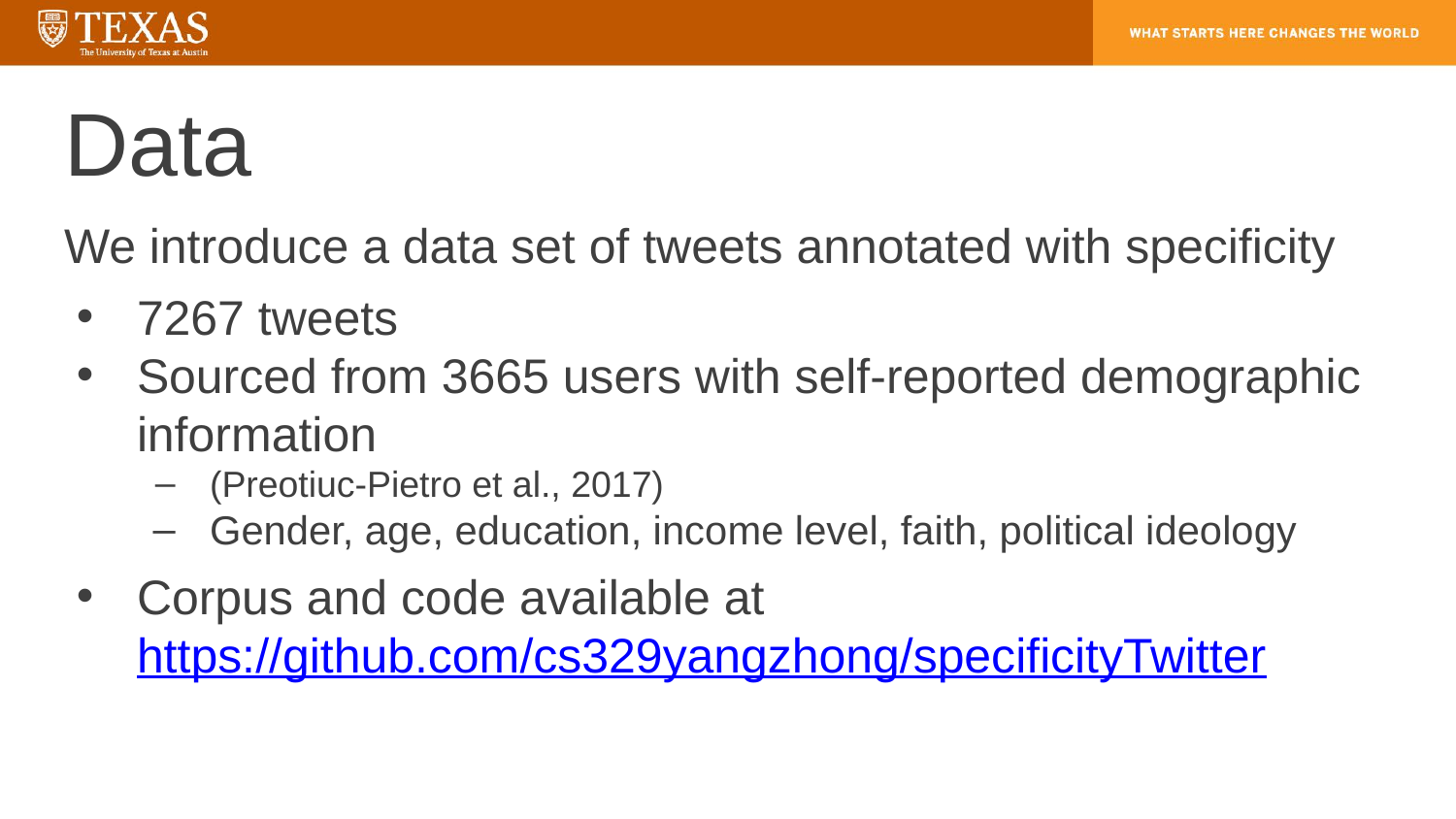

# Data
We introduce a data set of tweets annotated with specificity
7267 tweets
Sourced from 3665 users with self-reported demographic information
(Preotiuc-Pietro et al., 2017)
Gender, age, education, income level, faith, political ideology
Corpus and code available at https://github.com/cs329yangzhong/specificityTwitter